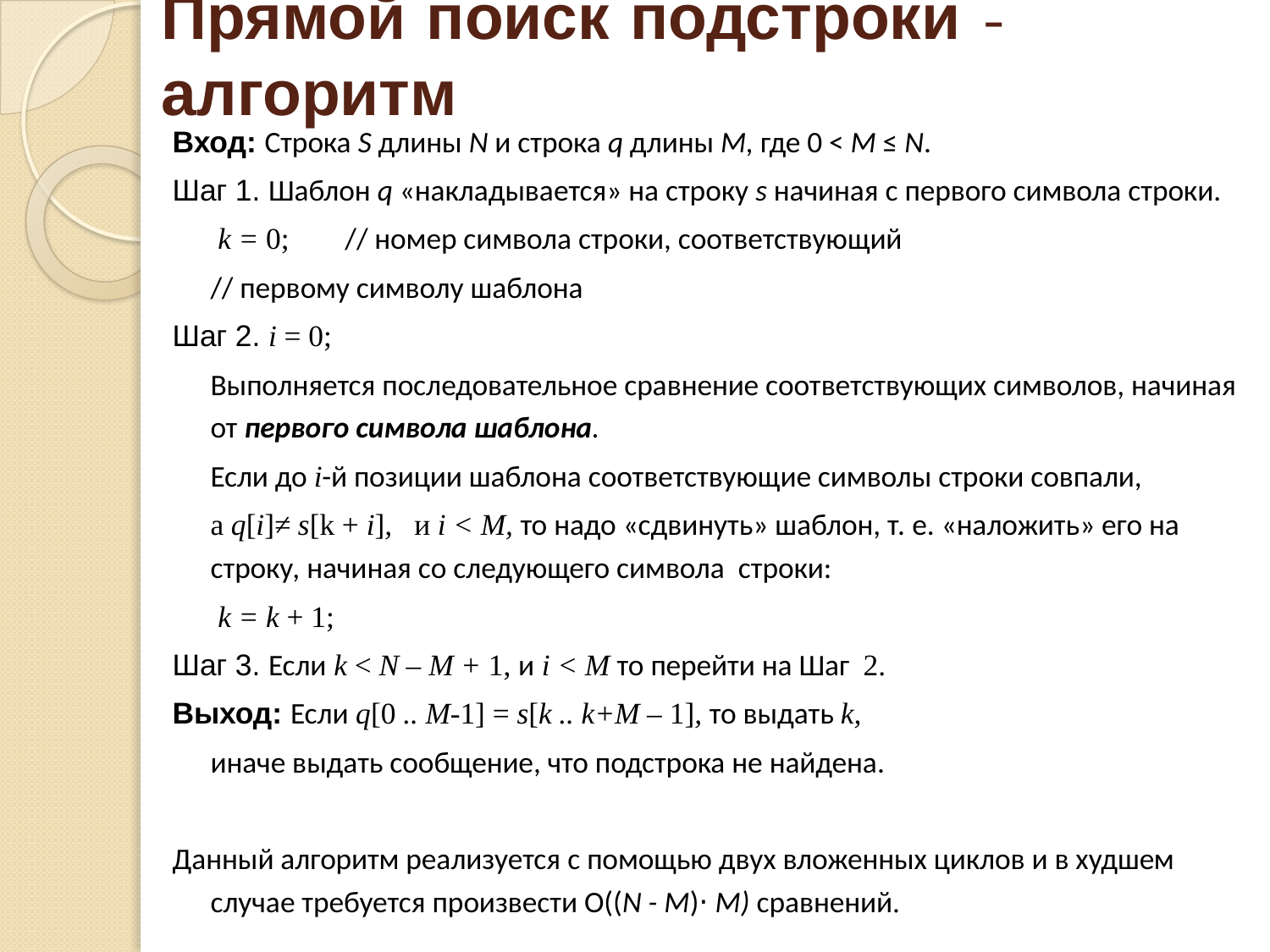

# Прямой поиск подстроки - алгоритм
Вход: Строка S длины N и строка q длины M, где 0 < М ≤ N.
Шаг 1. Шаблон q «накладывается» на строку s начиная с первого символа строки.
	 k = 0; 	// номер символа строки, соответствующий
			// первому символу шаблона
Шаг 2. i = 0;
	Выполняется последовательное сравнение соответствующих символов, начиная от первого символа шаблона.
	Если до i-й позиции шаблона соответствующие символы строки совпали,
	a q[i]≠ s[k + i],   и i < M, то надо «сдвинуть» шаблон, т. е. «наложить» его на строку, начиная со следующего символа  строки:
	 k = k + 1;
Шаг 3. Если k < N – М + 1, и i < M то перейти на Шаг  2.
Выход: Если q[0 .. М-1] = s[k .. k+M – 1], то выдать k,
		иначе выдать сообщение, что подстрока не найдена.

Данный алгоритм реализуется с помощью двух вложенных циклов и в худшем случае требуется произвести O((N - М)⋅ М) сравнений.